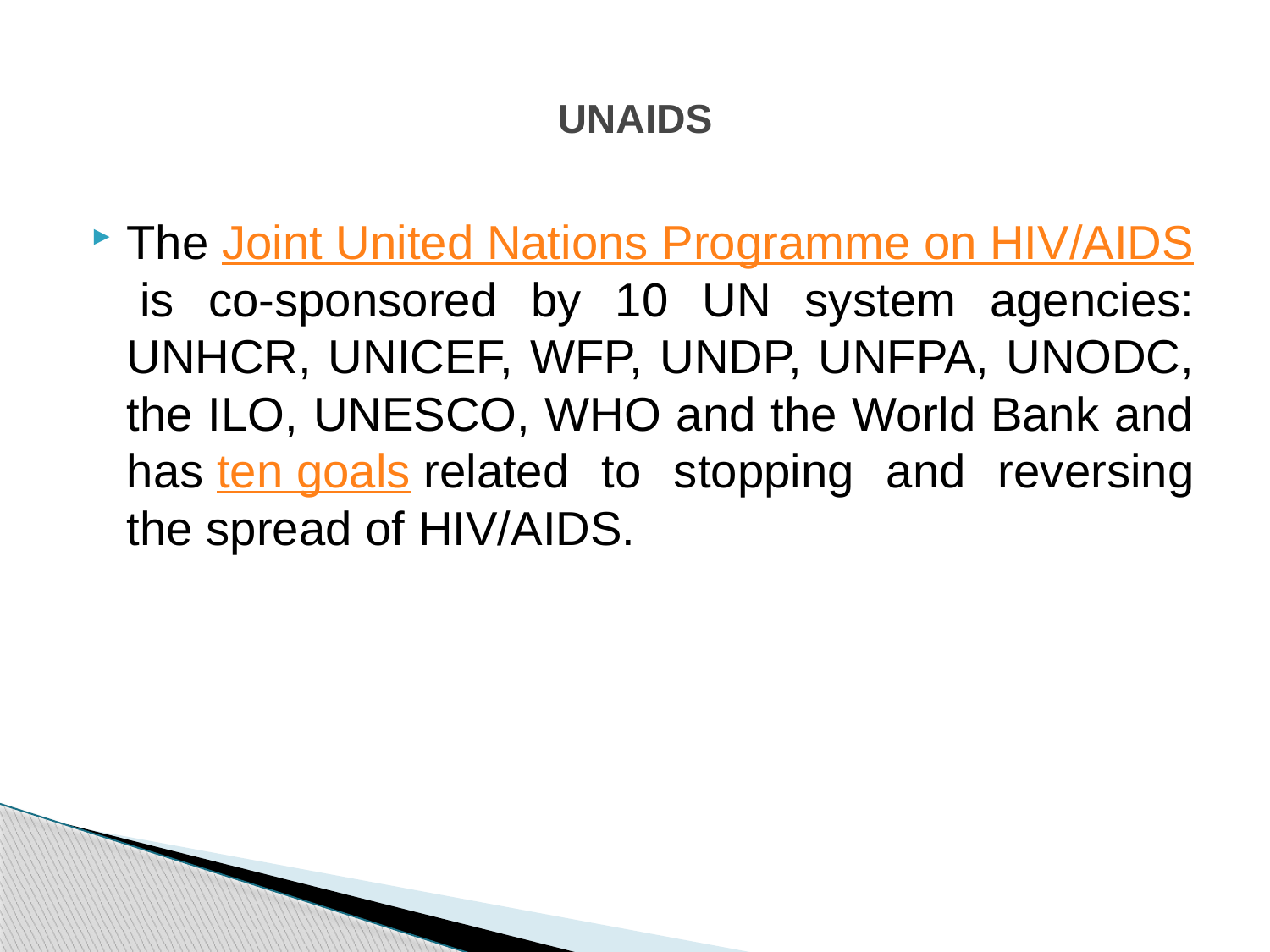

# UNAIDS
The Joint United Nations Programme on HIV/AIDS is co-sponsored by 10 UN system agencies: UNHCR, UNICEF, WFP, UNDP, UNFPA, UNODC, the ILO, UNESCO, WHO and the World Bank and has ten goals related to stopping and reversing the spread of HIV/AIDS.